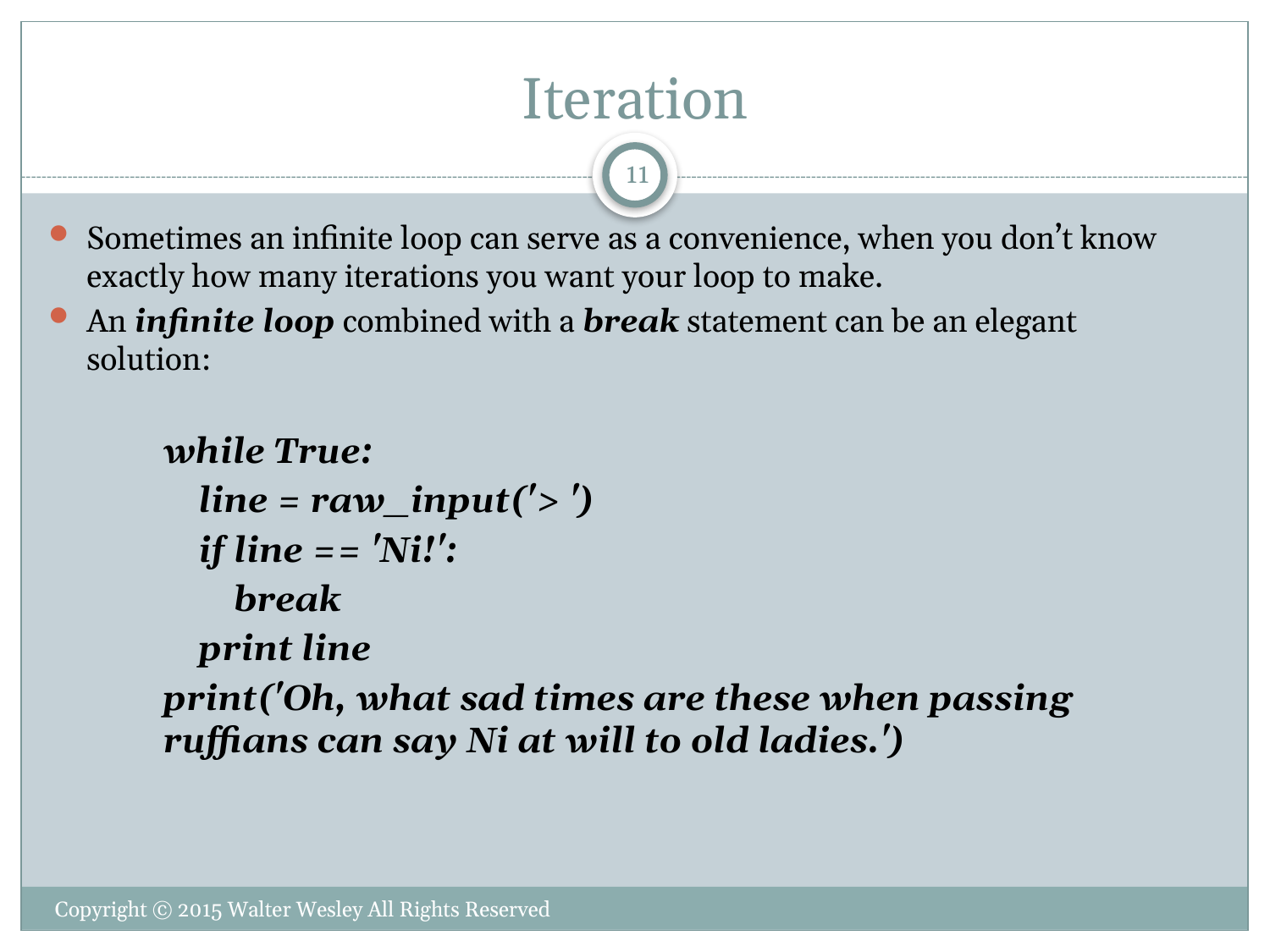

# Iteration
11
Sometimes an infinite loop can serve as a convenience, when you don’t know exactly how many iterations you want your loop to make.
An infinite loop combined with a break statement can be an elegant solution:

while True:
    line = raw_input('> ')
    if line == 'Ni!':
        break
    print line
print('Oh, what sad times are these when passing            ruffians can say Ni at will to old ladies.')

Copyright © 2015 Walter Wesley All Rights Reserved